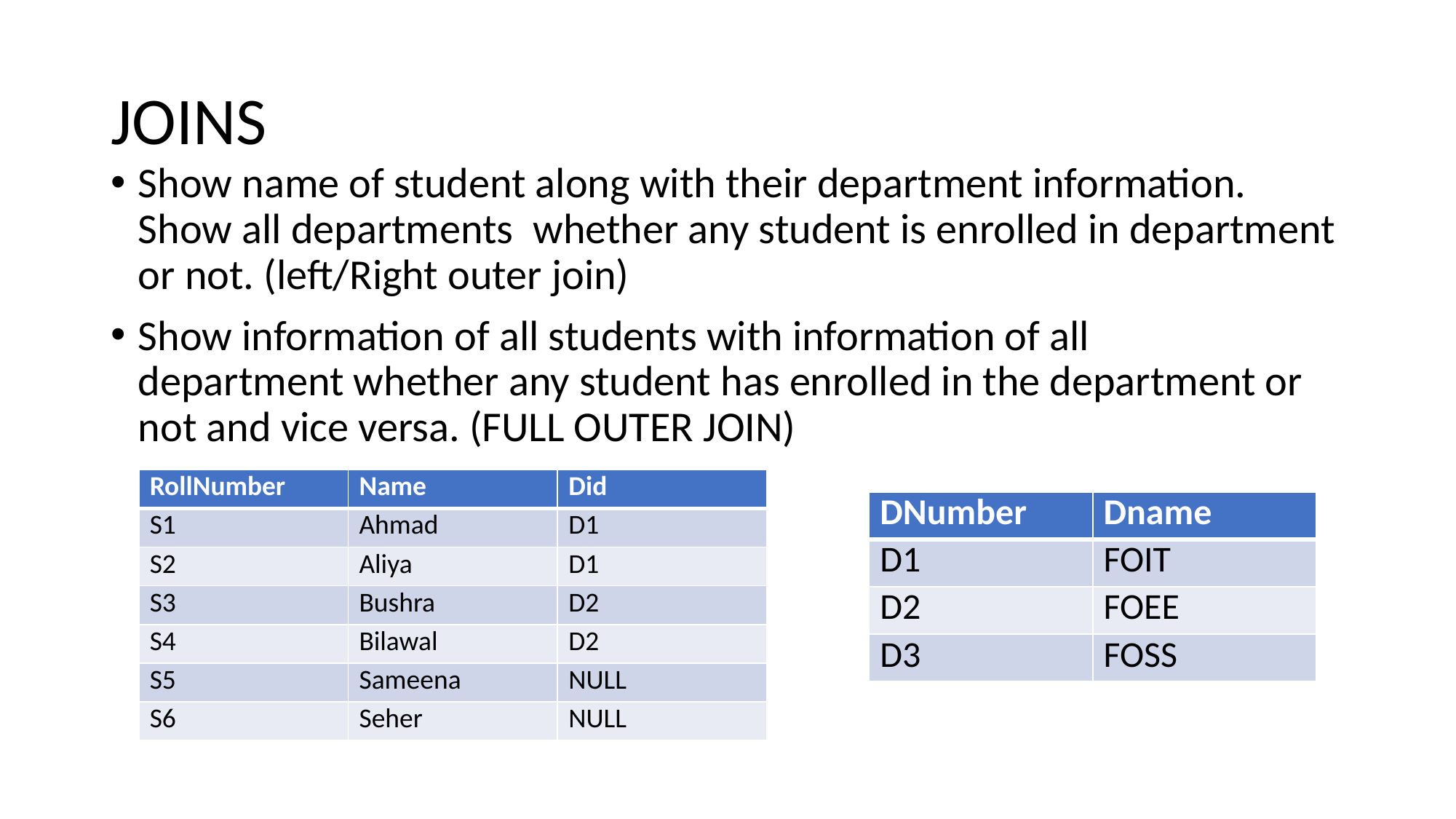

# JOINS
Show name of student along with their department information. Show all departments  whether any student is enrolled in department or not. (left/Right outer join)
Show information of all students with information of all department whether any student has enrolled in the department or not and vice versa. (FULL OUTER JOIN)

| RollNumber | Name | Did |
| --- | --- | --- |
| S1 | Ahmad | D1 |
| S2 | Aliya | D1 |
| S3 | Bushra | D2 |
| S4 | Bilawal | D2 |
| S5 | Sameena | NULL |
| S6 | Seher | NULL |
| DNumber | Dname |
| --- | --- |
| D1 | FOIT |
| D2 | FOEE |
| D3 | FOSS |